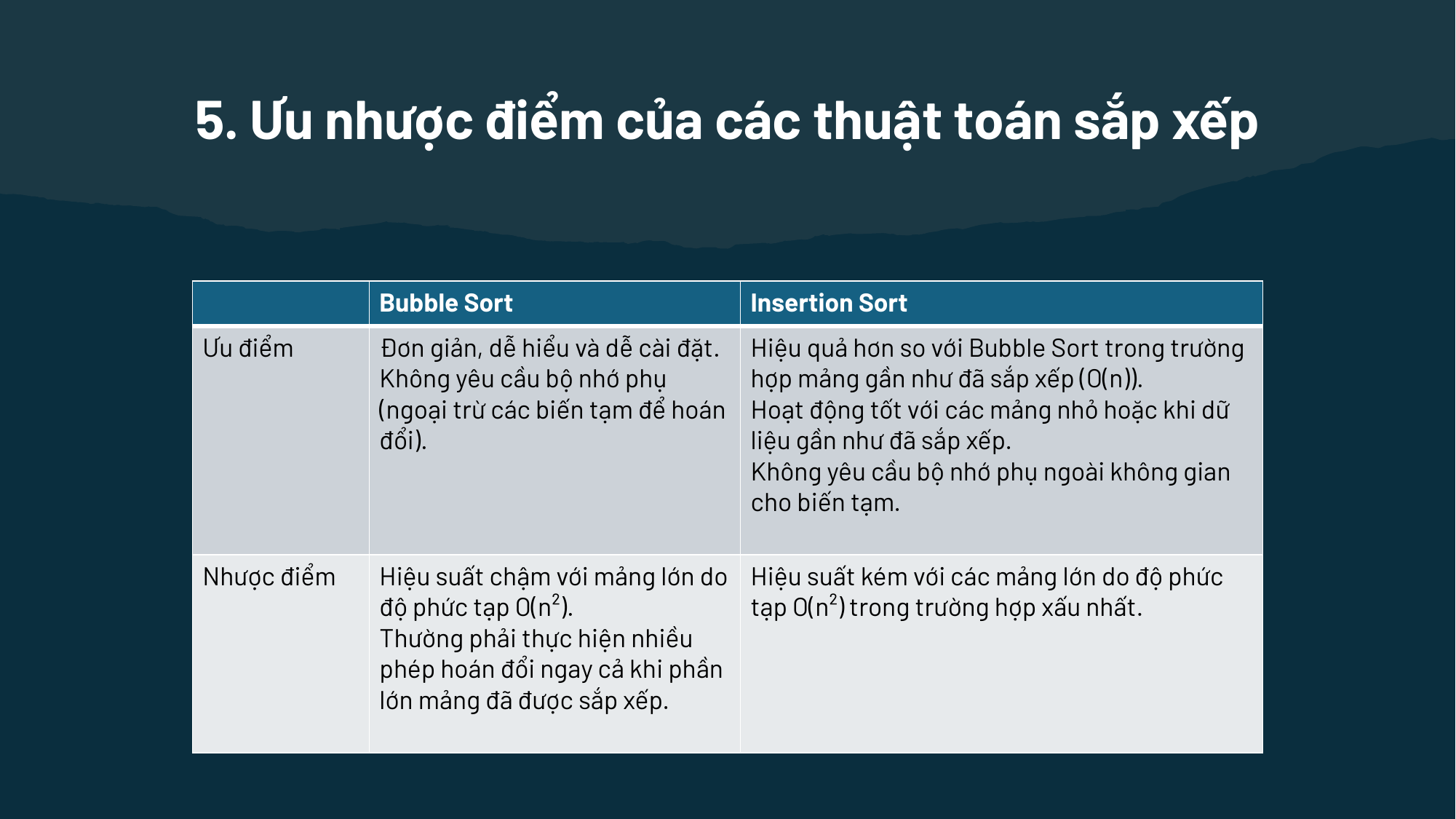

5. Ưu nhược điểm của các thuật toán sắp xếp
|  | Bubble Sort | Insertion Sort |
| --- | --- | --- |
| Ưu điểm | Đơn giản, dễ hiểu và dễ cài đặt. Không yêu cầu bộ nhớ phụ (ngoại trừ các biến tạm để hoán đổi). | Hiệu quả hơn so với Bubble Sort trong trường hợp mảng gần như đã sắp xếp (O(n)). Hoạt động tốt với các mảng nhỏ hoặc khi dữ liệu gần như đã sắp xếp. Không yêu cầu bộ nhớ phụ ngoài không gian cho biến tạm. |
| Nhược điểm | Hiệu suất chậm với mảng lớn do độ phức tạp O(n²). Thường phải thực hiện nhiều phép hoán đổi ngay cả khi phần lớn mảng đã được sắp xếp. | Hiệu suất kém với các mảng lớn do độ phức tạp O(n²) trong trường hợp xấu nhất. |